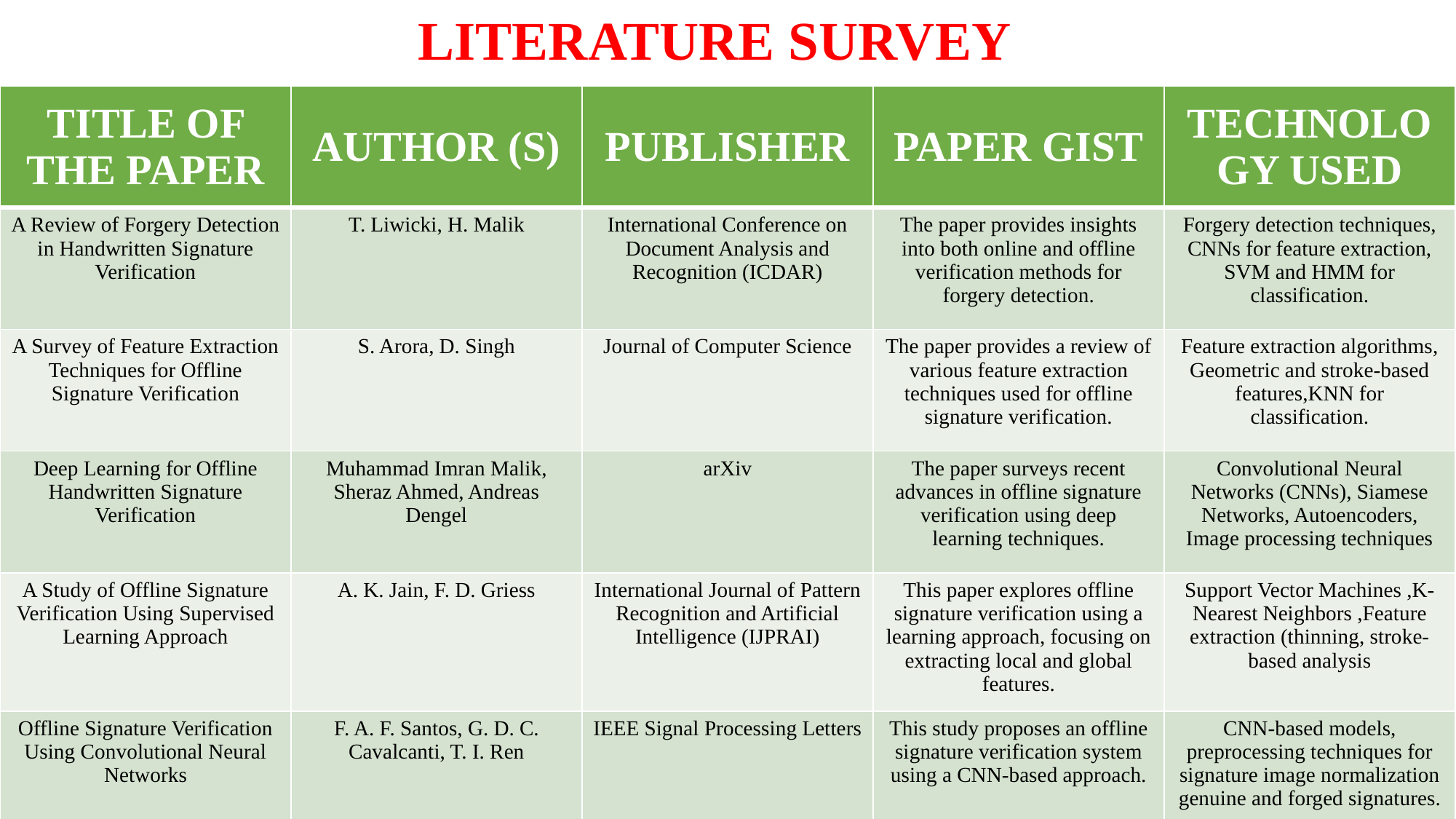

LITERATURE SURVEY
| TITLE OF THE PAPER | AUTHOR (S) | PUBLISHER | PAPER GIST | TECHNOLOGY USED |
| --- | --- | --- | --- | --- |
| A Review of Forgery Detection in Handwritten Signature Verification | T. Liwicki, H. Malik | International Conference on Document Analysis and Recognition (ICDAR) | The paper provides insights into both online and offline verification methods for forgery detection. | Forgery detection techniques, CNNs for feature extraction, SVM and HMM for classification. |
| A Survey of Feature Extraction Techniques for Offline Signature Verification | S. Arora, D. Singh | Journal of Computer Science | The paper provides a review of various feature extraction techniques used for offline signature verification. | Feature extraction algorithms, Geometric and stroke-based features,KNN for classification. |
| Deep Learning for Offline Handwritten Signature Verification | Muhammad Imran Malik, Sheraz Ahmed, Andreas Dengel | arXiv | The paper surveys recent advances in offline signature verification using deep learning techniques. | Convolutional Neural Networks (CNNs), Siamese Networks, Autoencoders, Image processing techniques |
| A Study of Offline Signature Verification Using Supervised Learning Approach | A. K. Jain, F. D. Griess | International Journal of Pattern Recognition and Artificial Intelligence (IJPRAI) | This paper explores offline signature verification using a learning approach, focusing on extracting local and global features. | Support Vector Machines ,K-Nearest Neighbors ,Feature extraction (thinning, stroke-based analysis |
| Offline Signature Verification Using Convolutional Neural Networks | F. A. F. Santos, G. D. C. Cavalcanti, T. I. Ren | IEEE Signal Processing Letters | This study proposes an offline signature verification system using a CNN-based approach. | CNN-based models, preprocessing techniques for signature image normalization genuine and forged signatures. |

5